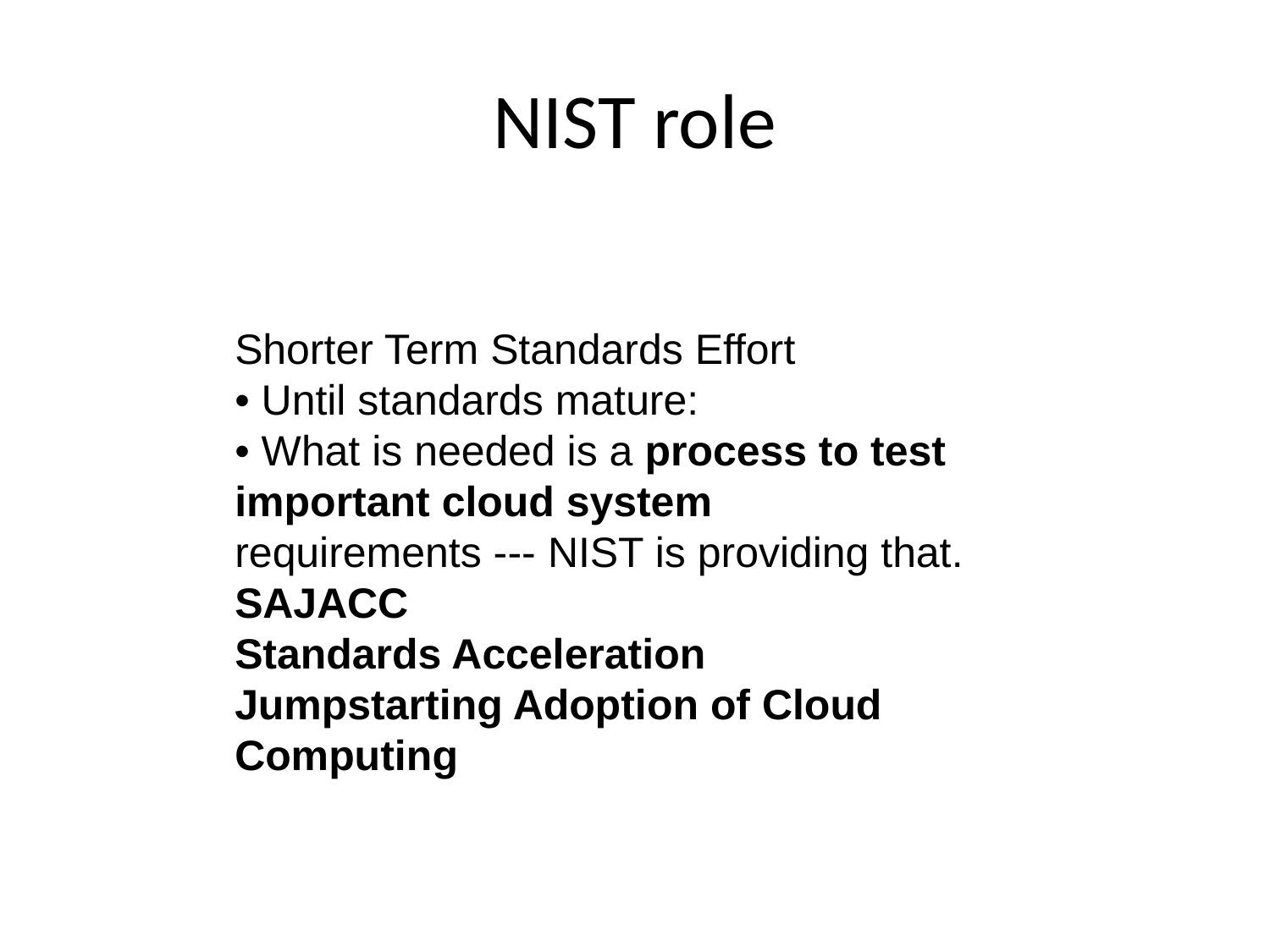

# NIST role
Shorter Term Standards Effort
• Until standards mature:
• What is needed is a process to test important cloud system
requirements --- NIST is providing that.
SAJACC
Standards Acceleration Jumpstarting Adoption of Cloud Computing